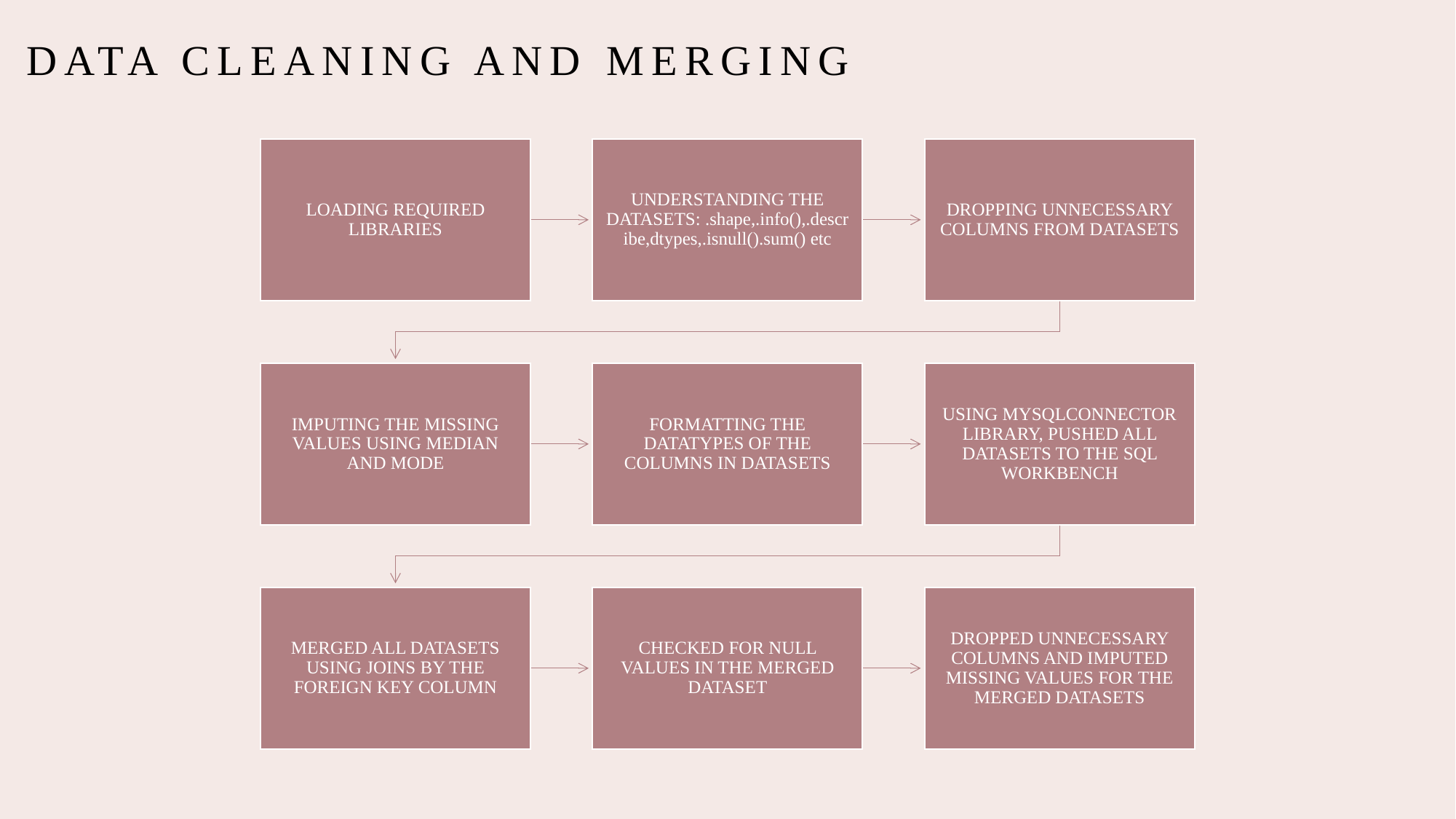

# DATA CLEANING AND MERGING

LOADING REQUIRED LIBRARIES

UNDERSTANDING THE DATASETS: .shape,.info(),.describe,dtypes,.isnull().sum() etc

DROPPING UNNECESSARY COLUMNS FROM DATASETS

IMPUTING THE MISSING VALUES USING MEDIAN AND MODE

FORMATTING THE DATATYPES OF THE COLUMNS IN DATASETS

USING MYSQLCONNECTOR LIBRARY, PUSHED ALL DATASETS TO THE SQL WORKBENCH

MERGED ALL DATASETS USING JOINS BY THE FOREIGN KEY COLUMN

CHECKED FOR NULL VALUES IN THE MERGED DATASET
DROPPED UNNECESSARY COLUMNS AND IMPUTED MISSING VALUES FOR THE MERGED DATASETS